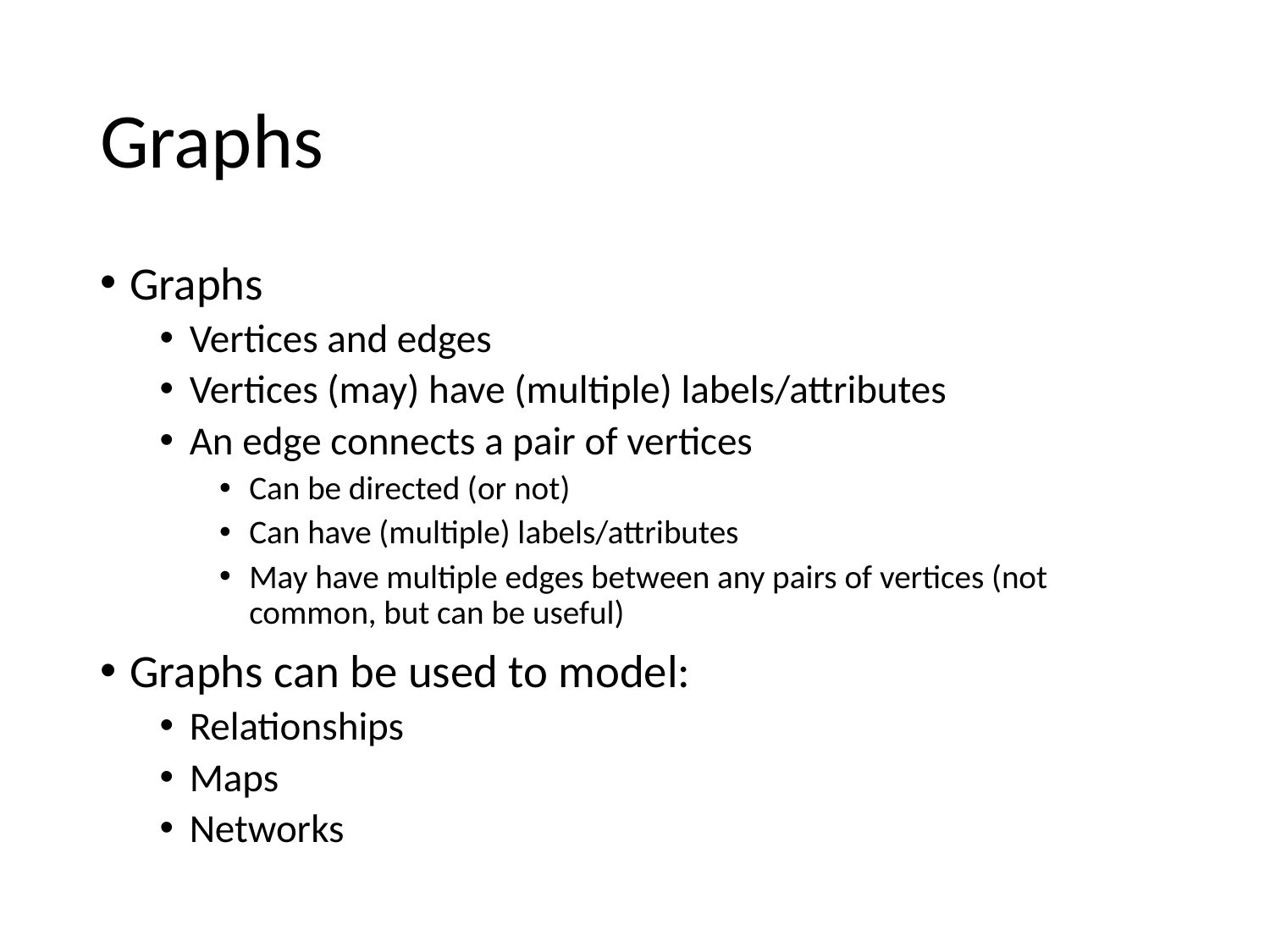

# Graphs
Graphs
Vertices and edges
Vertices (may) have (multiple) labels/attributes
An edge connects a pair of vertices
Can be directed (or not)
Can have (multiple) labels/attributes
May have multiple edges between any pairs of vertices (not common, but can be useful)
Graphs can be used to model:
Relationships
Maps
Networks